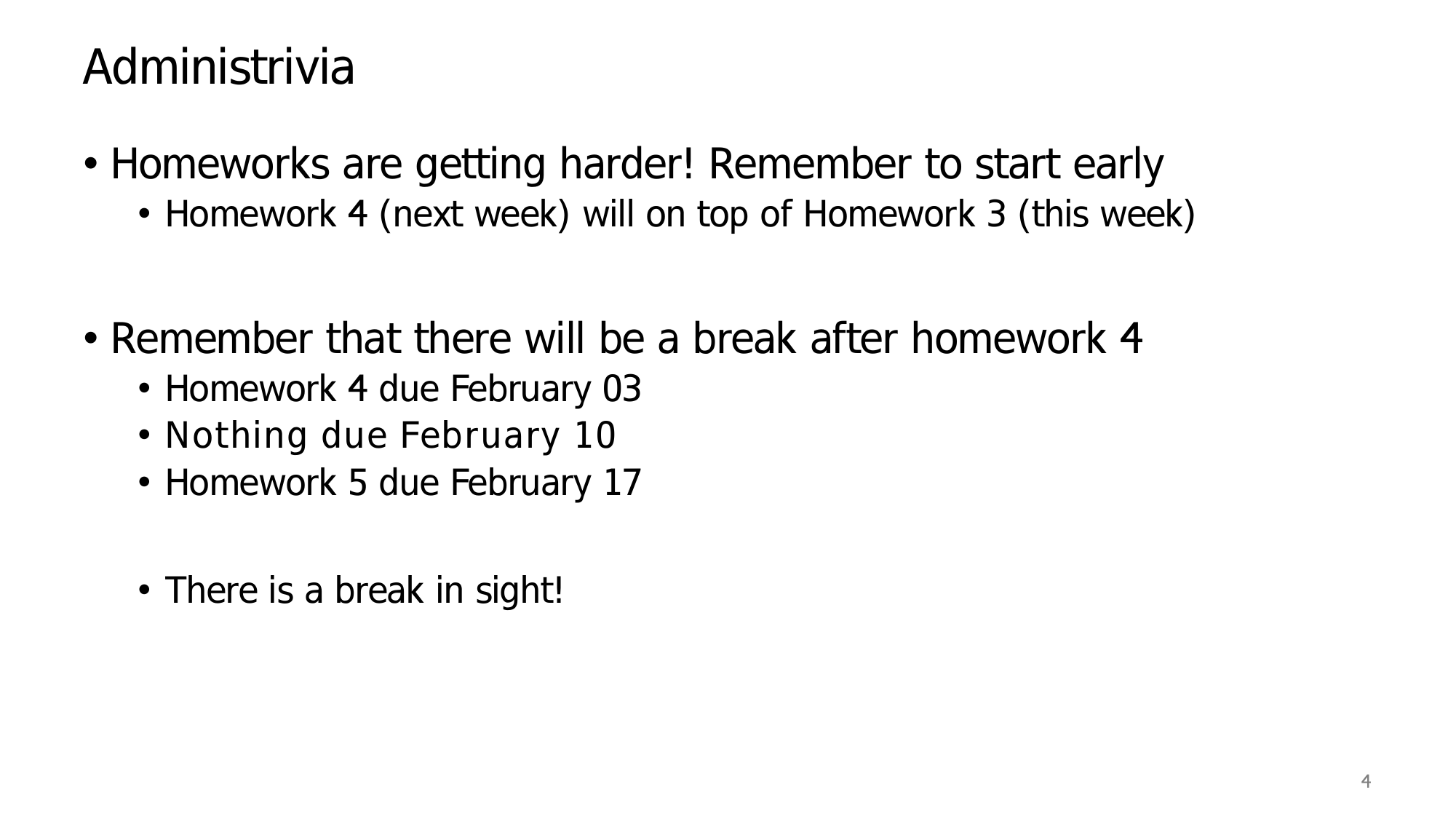

# Administrivia
Homeworks are getting harder! Remember to start early
Homework 4 (next week) will on top of Homework 3 (this week)

Remember that there will be a break after homework 4
Homework 4 due February 03
Nothing due February 10
Homework 5 due February 17

There is a break in sight!
4